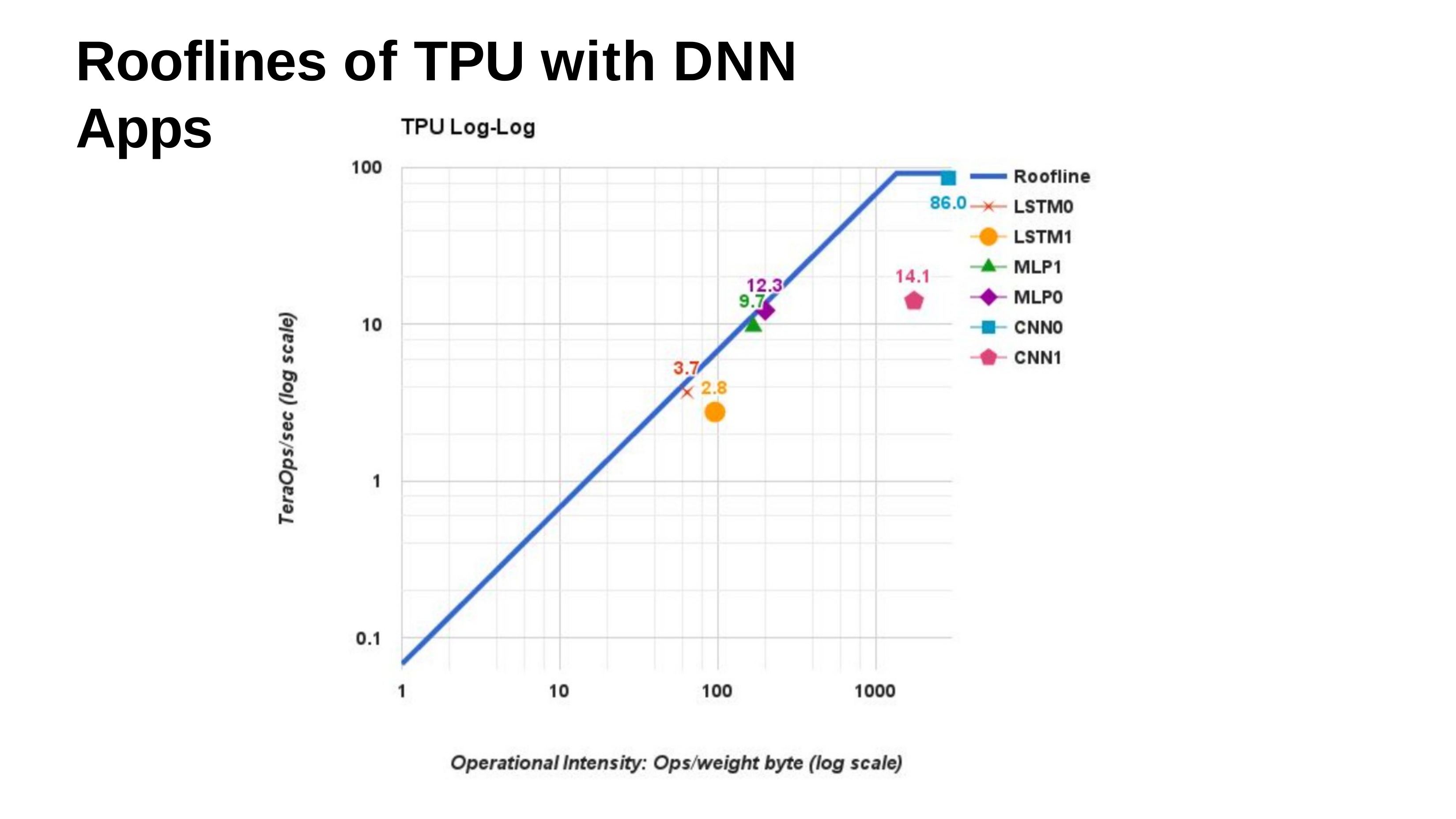

# Rooﬂines of TPU with DNN Apps